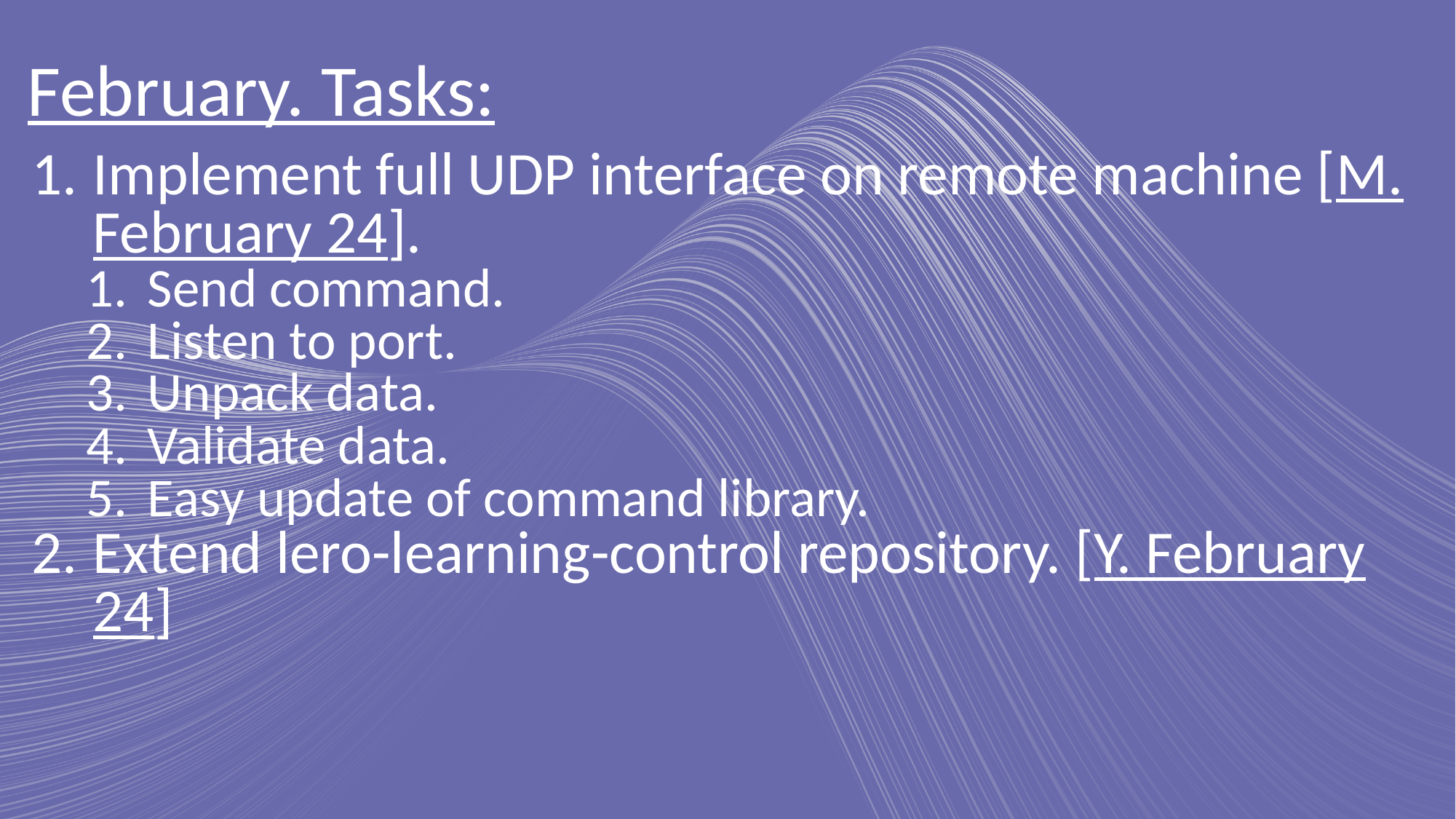

February. Tasks:

Implement full UDP interface on remote machine [M. February 24].
Send command.
Listen to port.
Unpack data.
Validate data.
Easy update of command library.
Extend lero-learning-control repository. [Y. February 24]